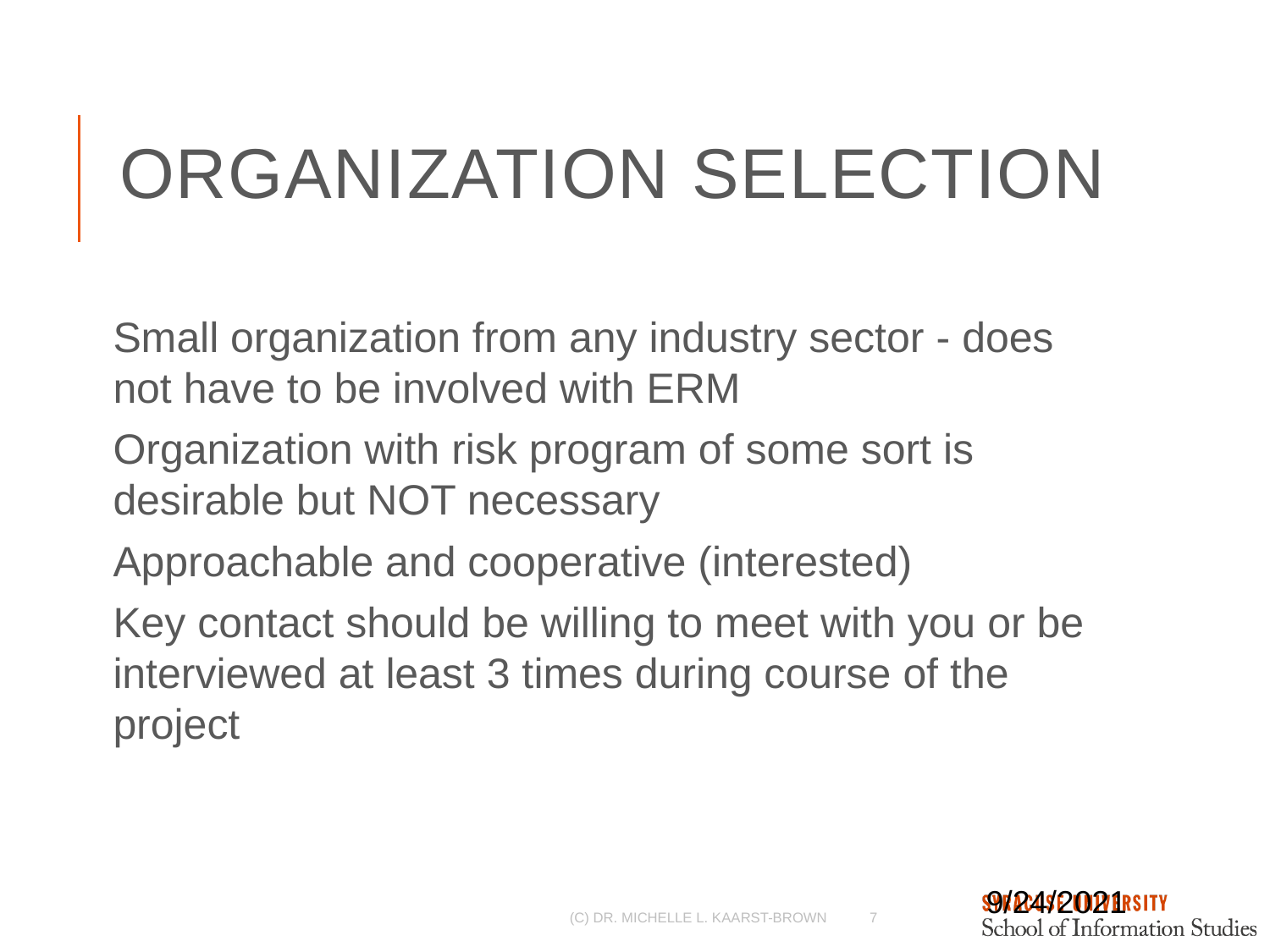

# Organization Selection
Small organization from any industry sector - does not have to be involved with ERM
Organization with risk program of some sort is desirable but NOT necessary
Approachable and cooperative (interested)
Key contact should be willing to meet with you or be interviewed at least 3 times during course of the project
9/24/2021
(c) Dr. Michelle L. Kaarst-Brown
7